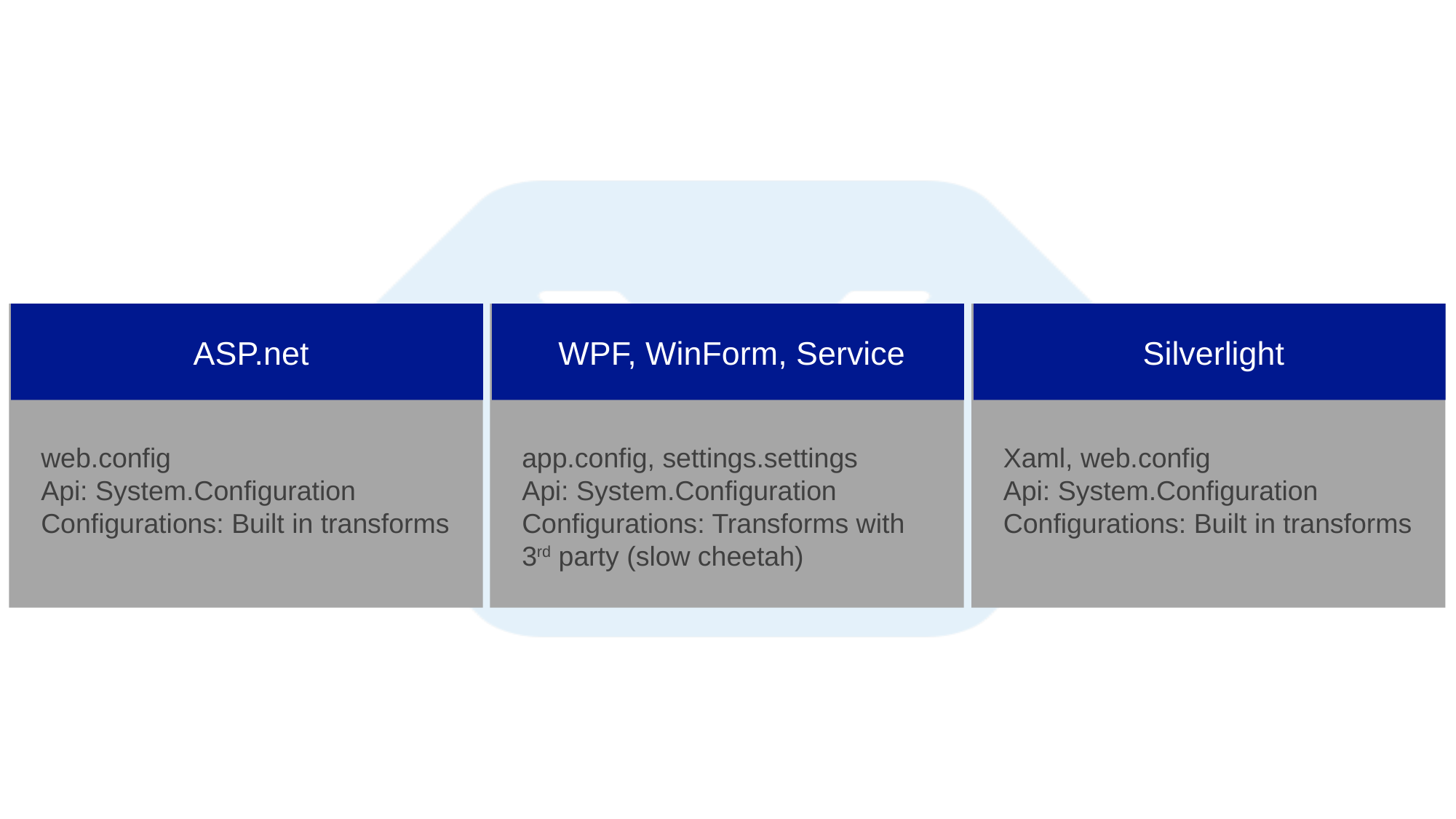

# What is MVVM

ASP.net
WPF, WinForm, Service
Silverlight
web.config
Api: System.Configuration
Configurations: Built in transforms

app.config, settings.settings
Api: System.Configuration
Configurations: Transforms with 3rd party (slow cheetah)

Xaml, web.config
Api: System.Configuration
Configurations: Built in transforms